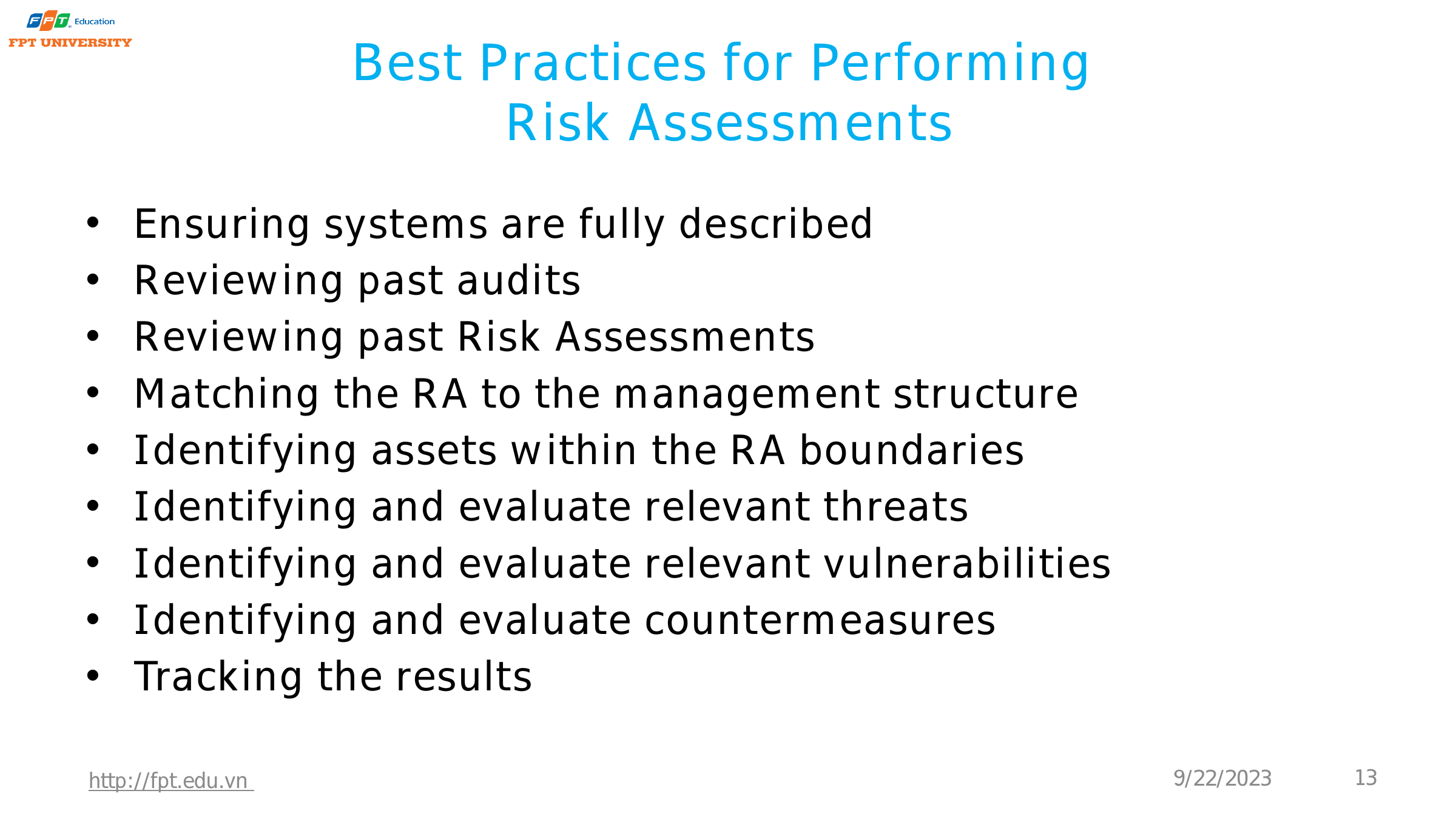

# Best Practices for Performing Risk Assessments
Ensuring systems are fully described
Reviewing past audits
Reviewing past Risk Assessments
Matching the RA to the management structure
Identifying assets within the RA boundaries
Identifying and evaluate relevant threats
Identifying and evaluate relevant vulnerabilities
Identifying and evaluate countermeasures
Tracking the results
http://fpt.edu.vn
9/22/2023
13